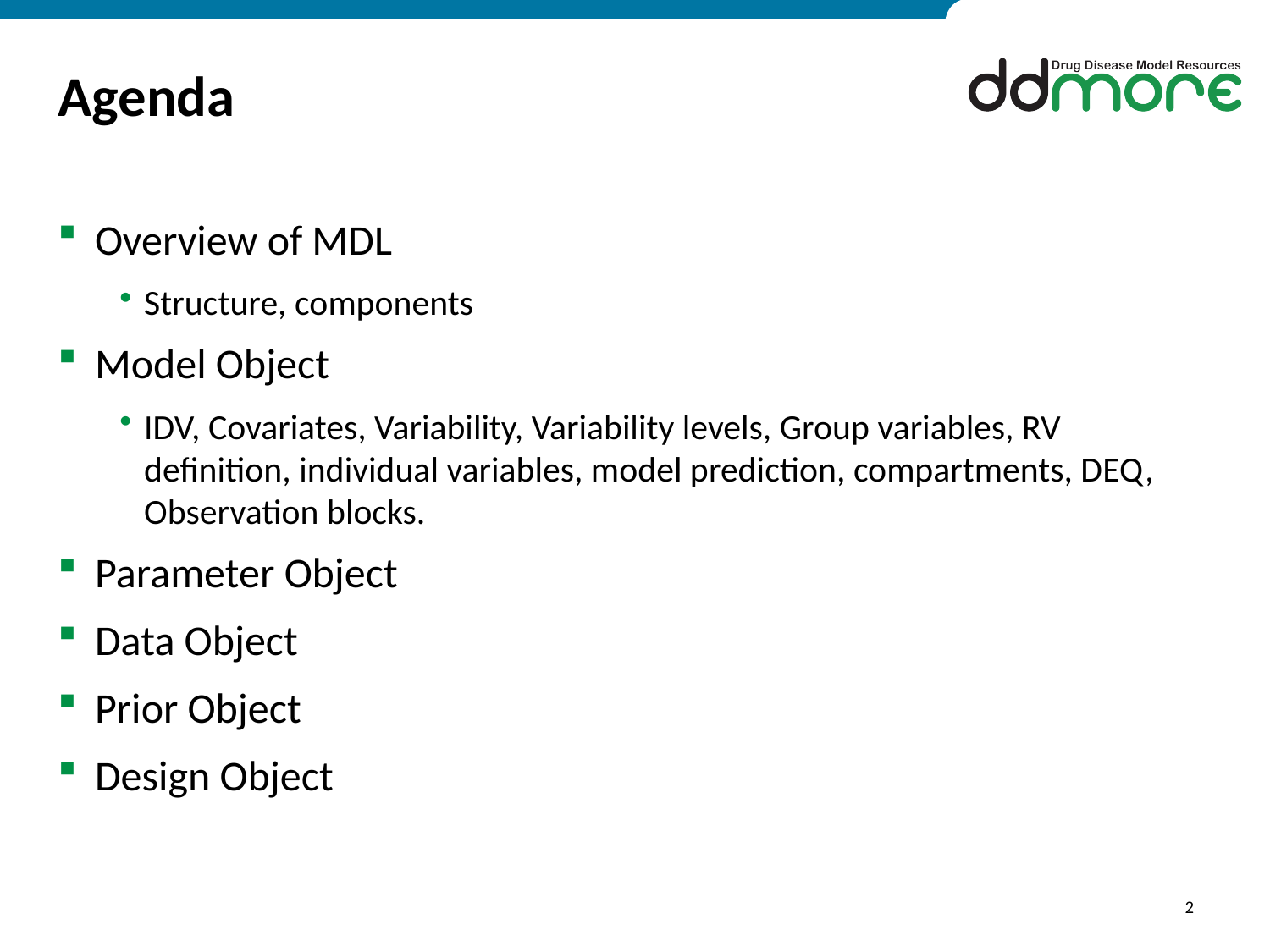

# Agenda
Overview of MDL
Structure, components
Model Object
IDV, Covariates, Variability, Variability levels, Group variables, RV definition, individual variables, model prediction, compartments, DEQ, Observation blocks.
Parameter Object
Data Object
Prior Object
Design Object
2